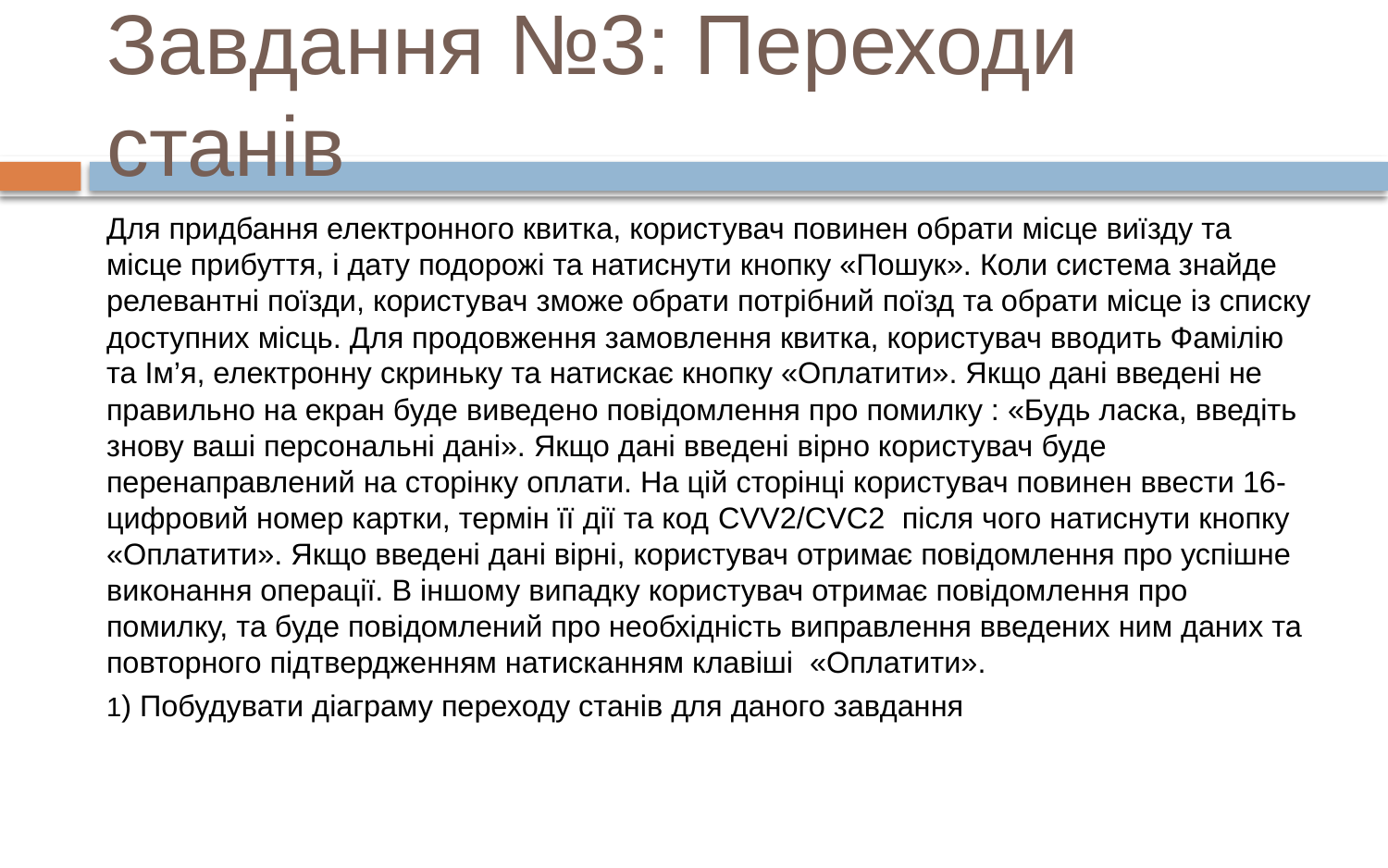

# Завдання №3: Переходи станів
Для придбання електронного квитка, користувач повинен обрати місце виїзду та місце прибуття, і дату подорожі та натиснути кнопку «Пошук». Коли система знайде релевантні поїзди, користувач зможе обрати потрібний поїзд та обрати місце із списку доступних місць. Для продовження замовлення квитка, користувач вводить Фамілію та Ім’я, електронну скриньку та натискає кнопку «Оплатити». Якщо дані введені не правильно на екран буде виведено повідомлення про помилку : «Будь ласка, введіть знову ваші персональні дані». Якщо дані введені вірно користувач буде перенаправлений на сторінку оплати. На цій сторінці користувач повинен ввести 16-цифровий номер картки, термін її дії та код CVV2/CVC2  після чого натиснути кнопку «Оплатити». Якщо введені дані вірні, користувач отримає повідомлення про успішне виконання операції. В іншому випадку користувач отримає повідомлення про помилку, та буде повідомлений про необхідність виправлення введених ним даних та повторного підтвердженням натисканням клавіші  «Оплатити».
1) Побудувати діаграму переходу станів для даного завдання